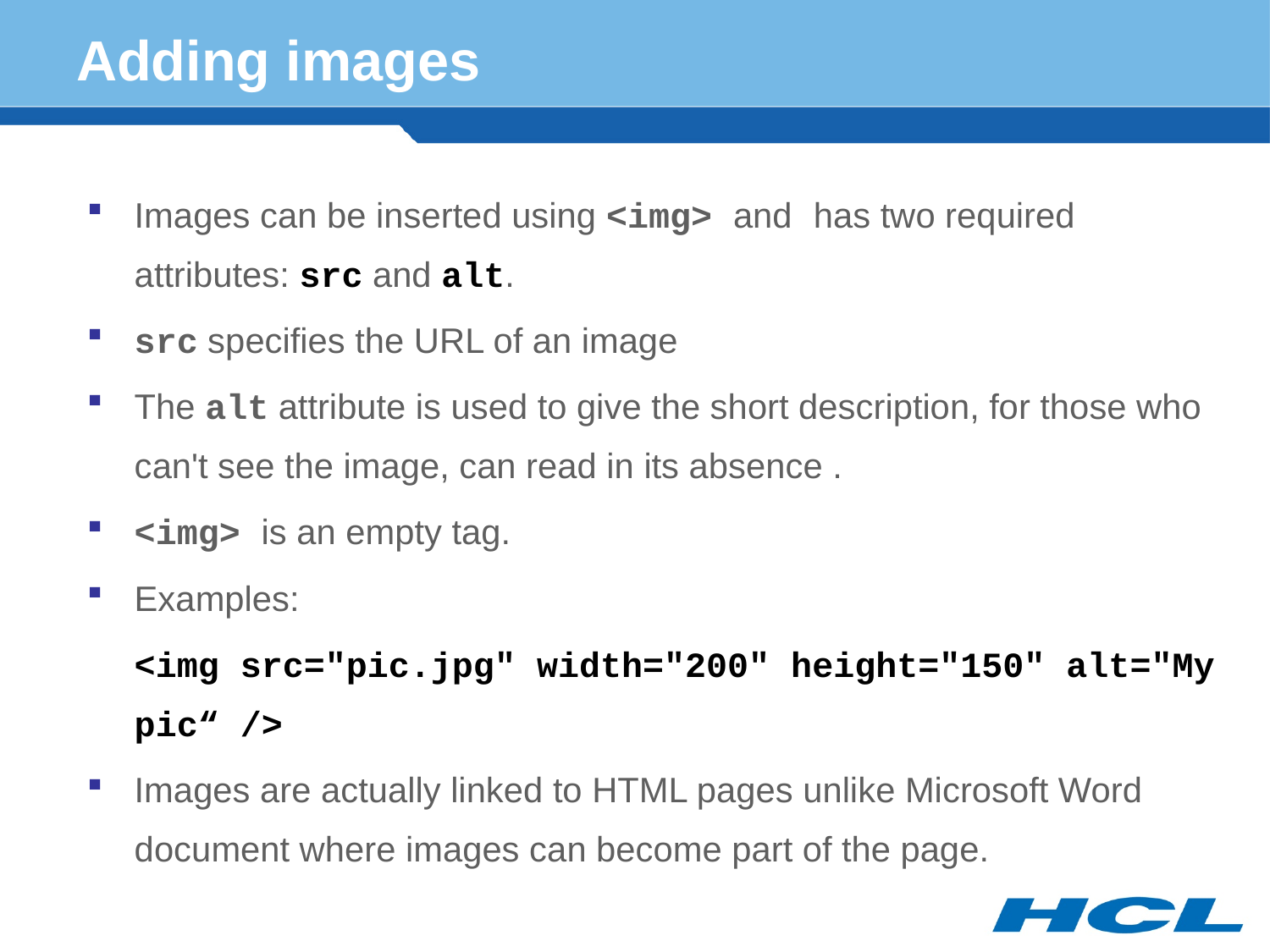

# Adding images
Images can be inserted using <img> and has two required attributes: src and alt.
src specifies the URL of an image
The alt attribute is used to give the short description, for those who can't see the image, can read in its absence .
<img> is an empty tag.
Examples:
	<img src="pic.jpg" width="200" height="150" alt="My pic“ />
Images are actually linked to HTML pages unlike Microsoft Word document where images can become part of the page.